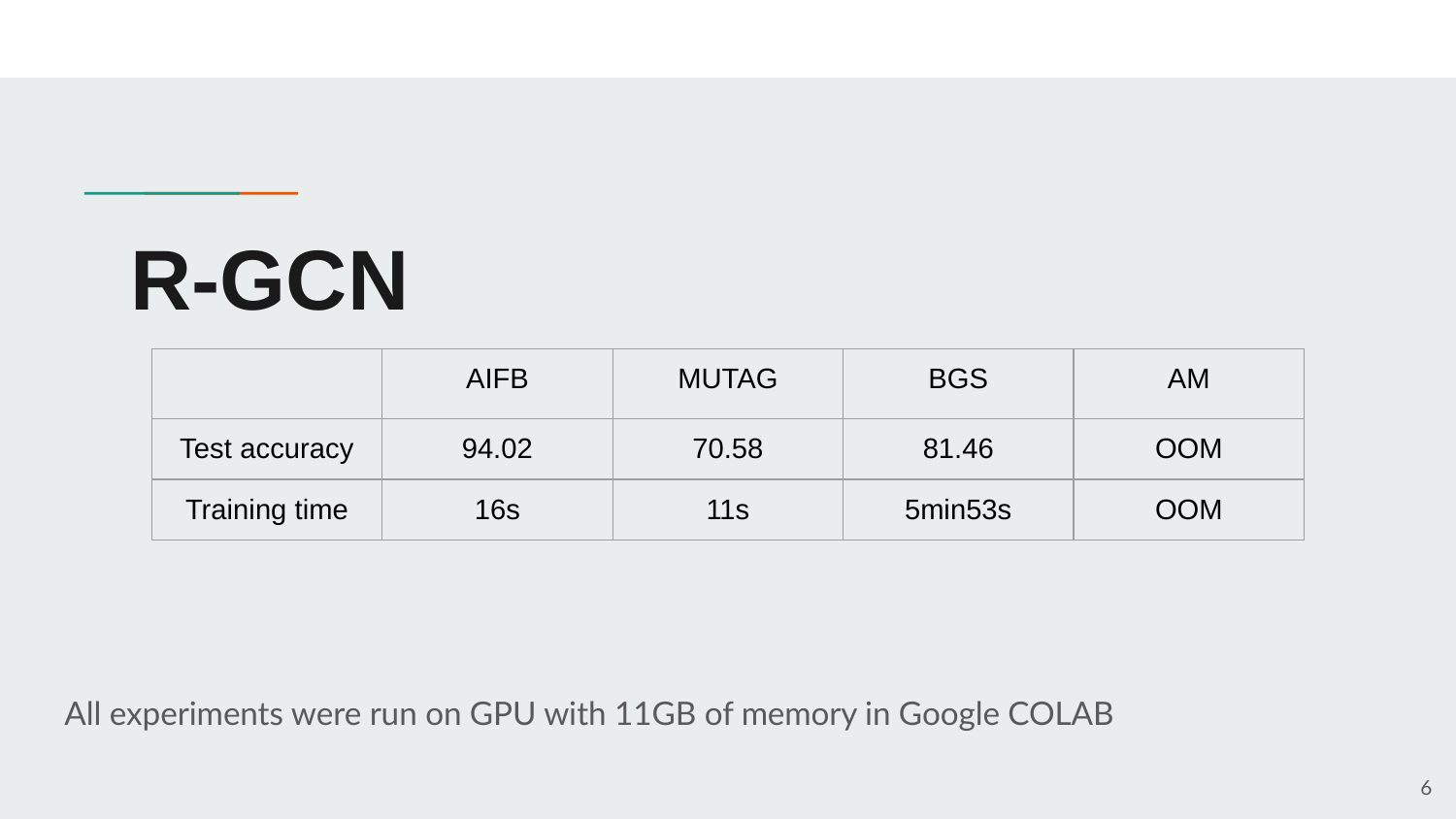

# R-GCN
|  | AIFB | MUTAG | BGS | AM |
| --- | --- | --- | --- | --- |
| Test accuracy | 94.02 | 70.58 | 81.46 | OOM |
| Training time | 16s | 11s | 5min53s | OOM |
All experiments were run on GPU with 11GB of memory in Google COLAB
6